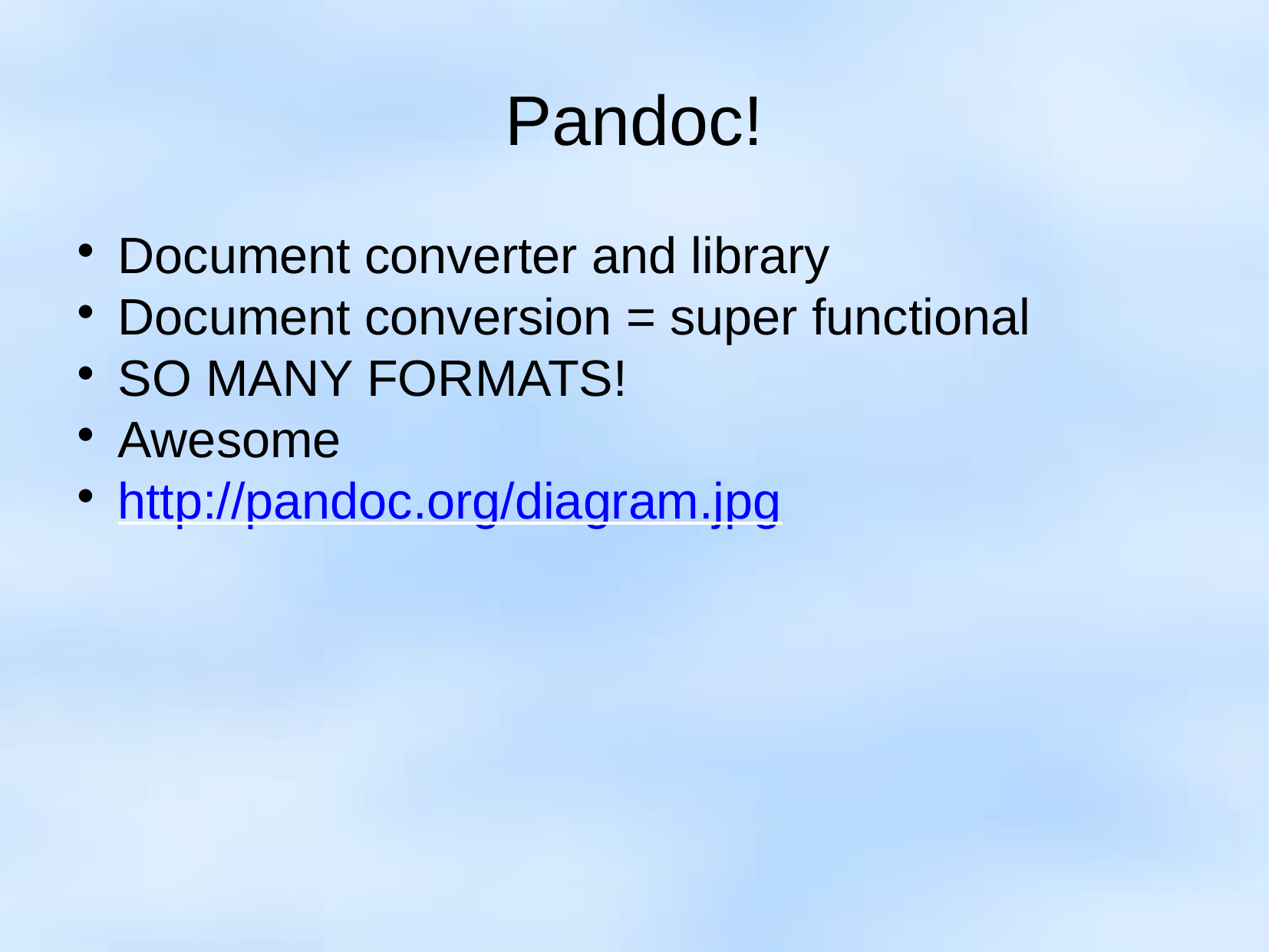

Pandoc!
Document converter and library
Document conversion = super functional
SO MANY FORMATS!
Awesome
http://pandoc.org/diagram.jpg